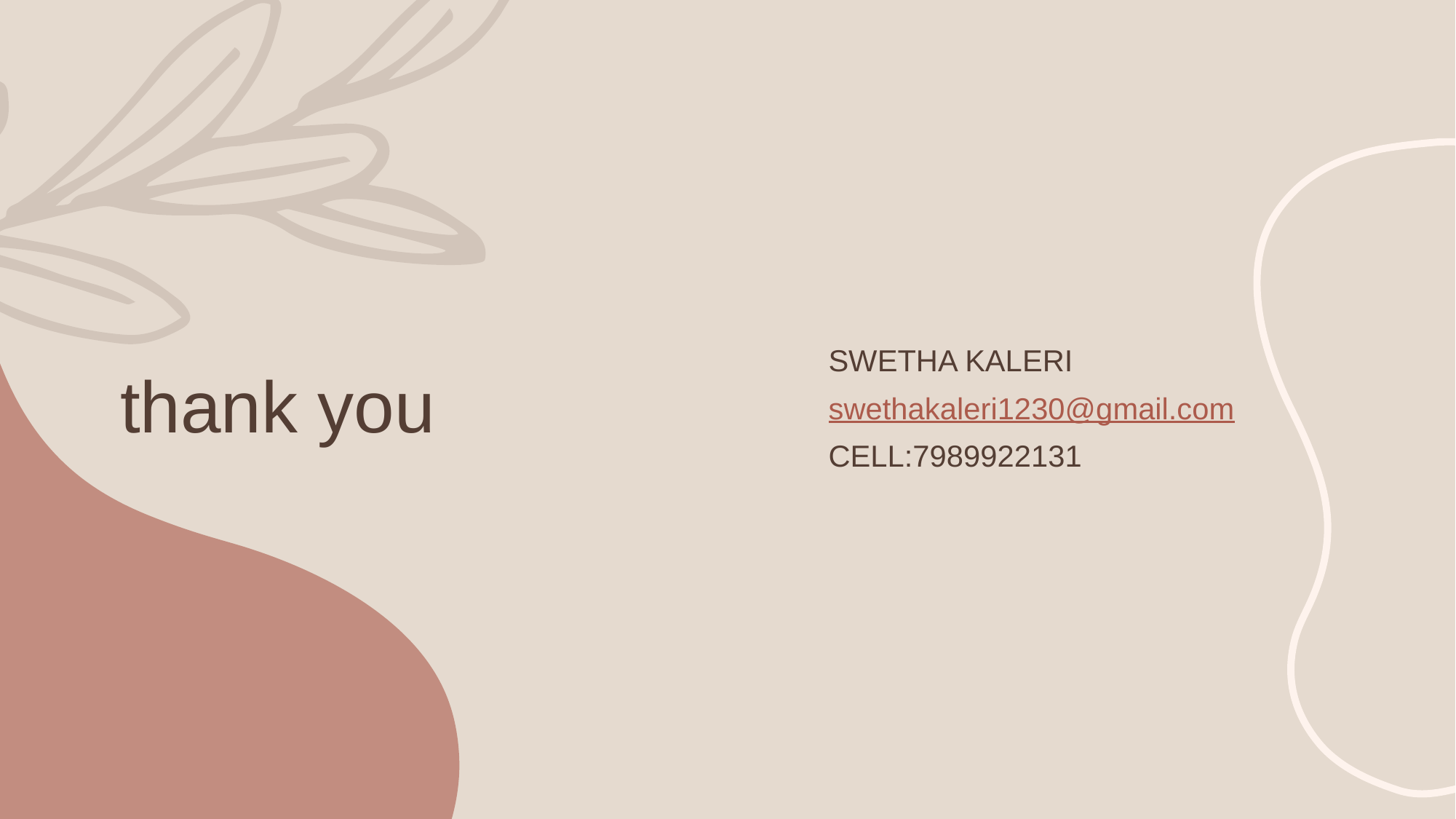

# thank you
SWETHA KALERI
swethakaleri1230@gmail.com
Cell:7989922131